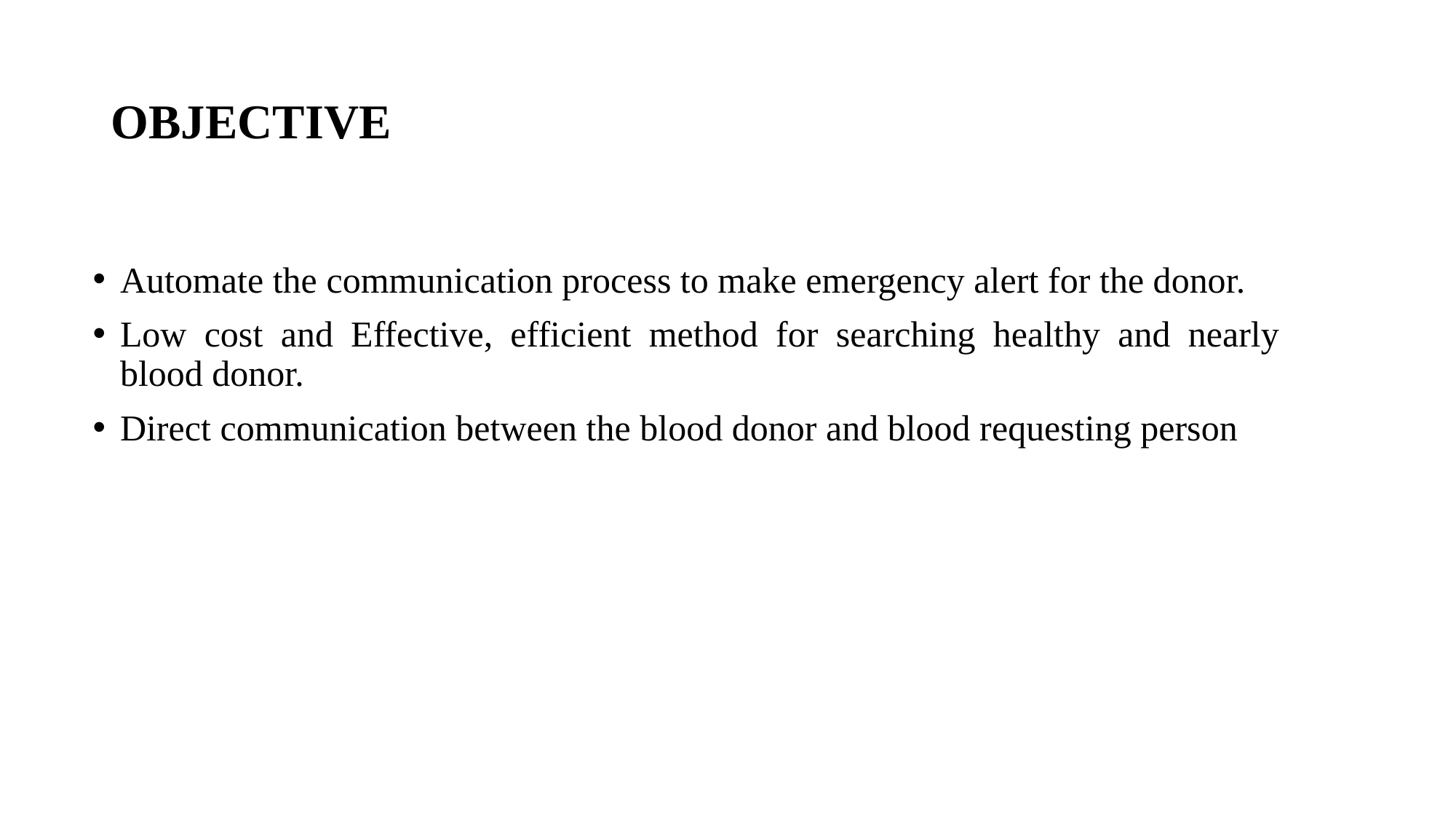

# OBJECTIVE
Automate the communication process to make emergency alert for the donor.
Low cost and Effective, efficient method for searching healthy and nearly blood donor.
Direct communication between the blood donor and blood requesting person